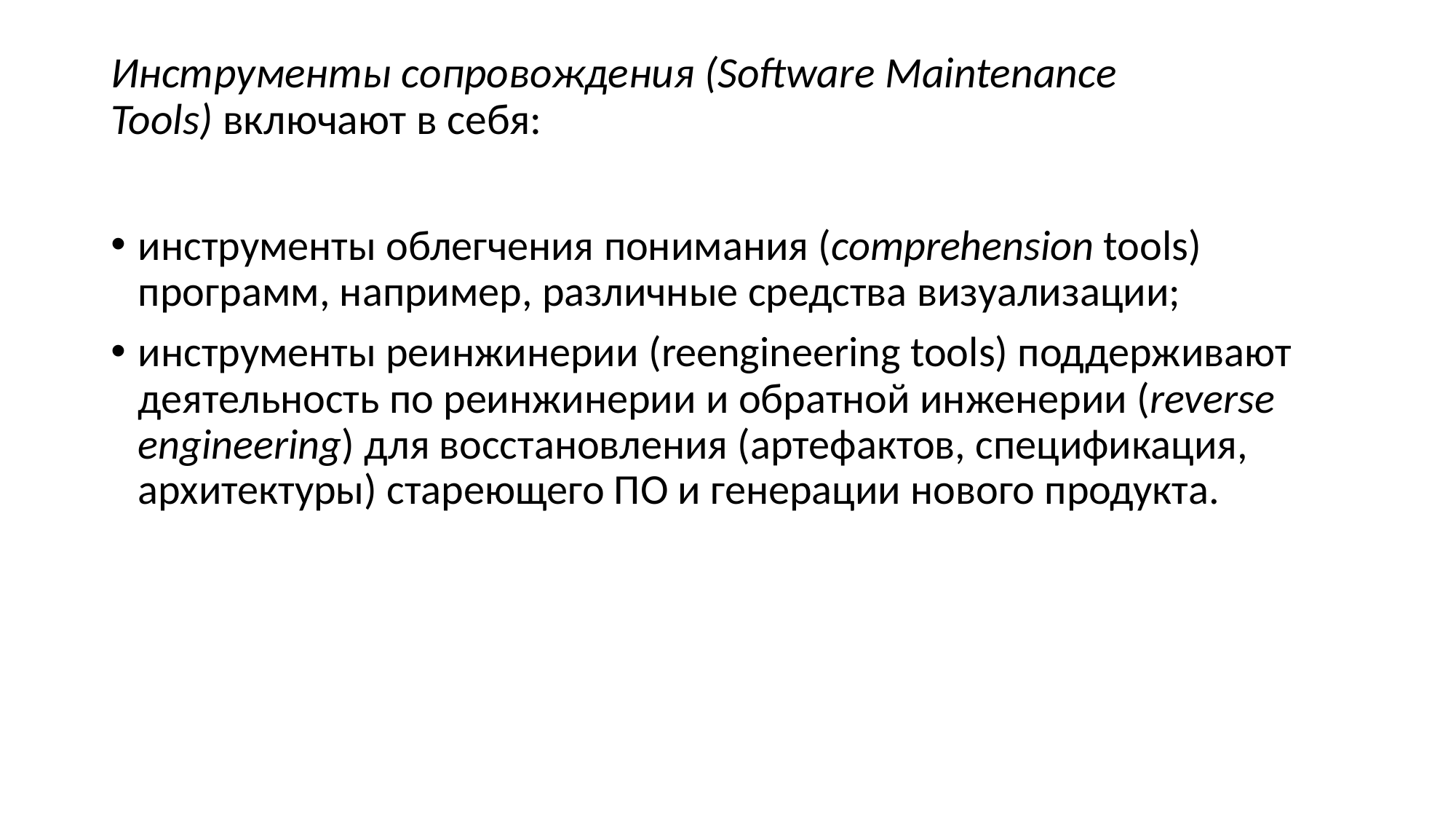

# Инструменты сопровождения (Software Maintenance Tools) включают в себя:
инструменты облегчения понимания (comprehension tools) программ, например, различные средства визуализации;
инструменты реинжинерии (reengineering tools) поддерживают деятельность по реинжинерии и обратной инженерии (reverse engineering) для восстановления (артефактов, спецификация, архитектуры) стареющего ПО и генерации нового продукта.